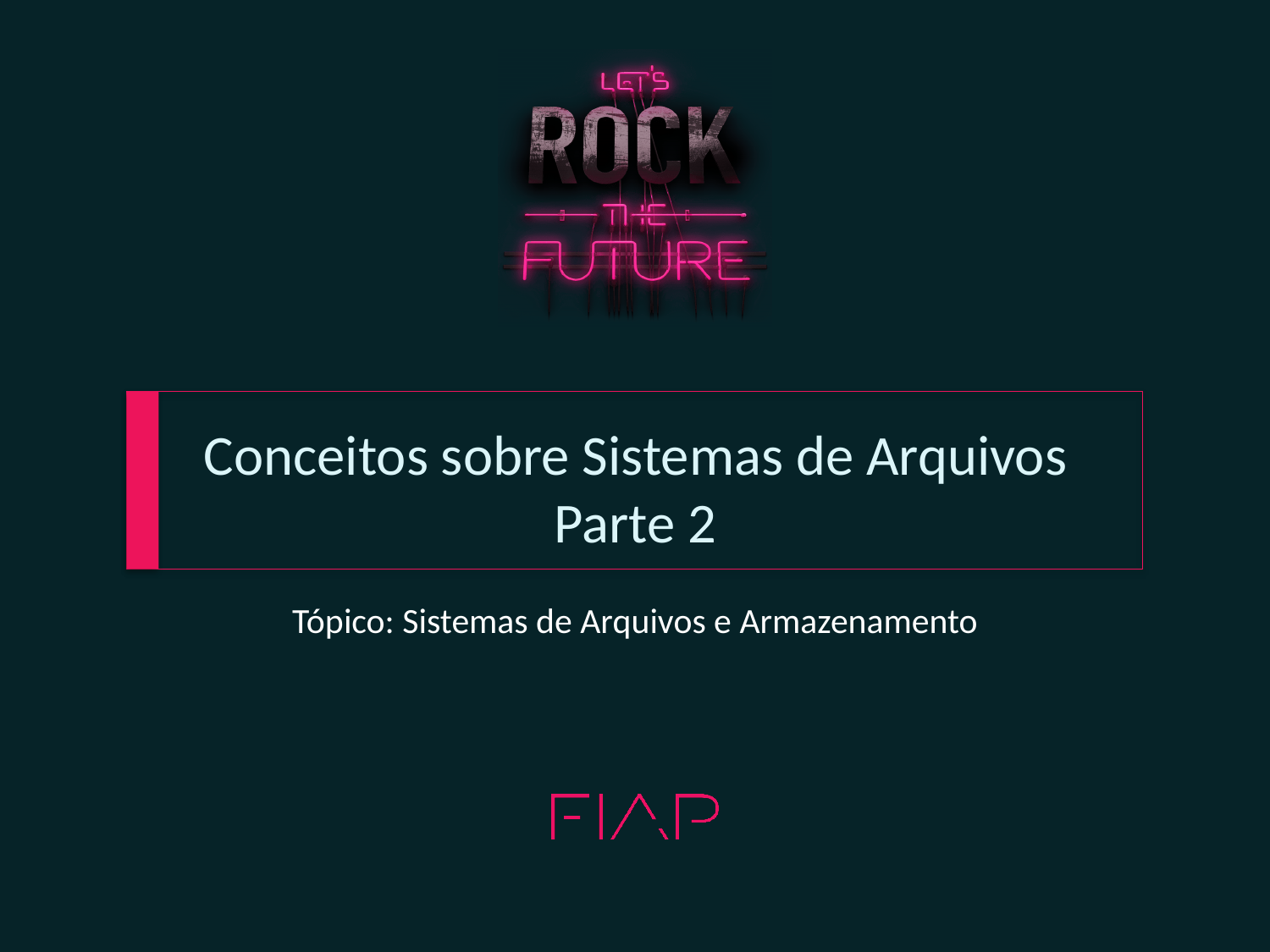

# Conceitos sobre Sistemas de Arquivos Parte 2
Tópico: Sistemas de Arquivos e Armazenamento